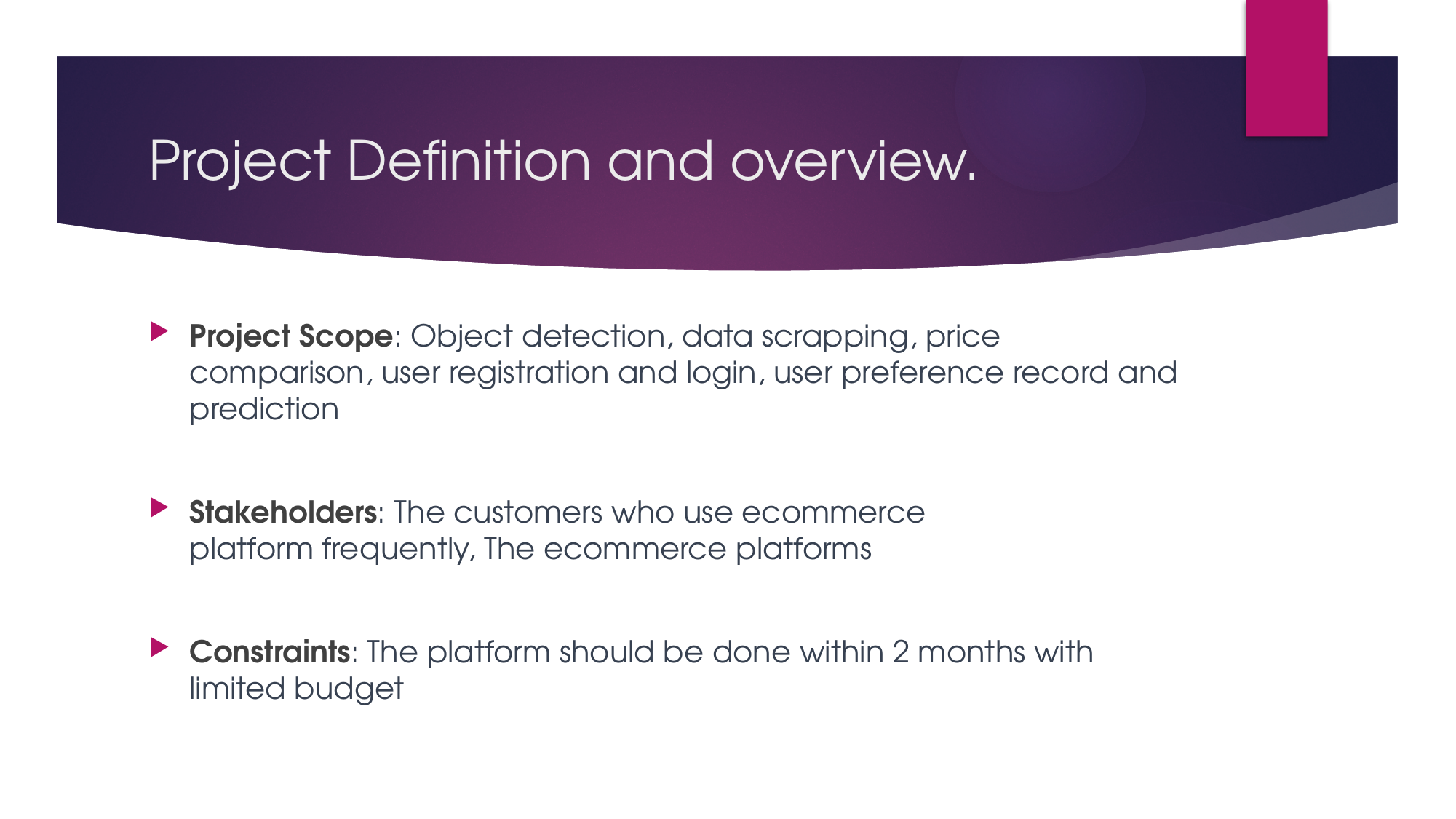

# Project Definition and overview.
Project Scope: Object detection, data scrapping, price comparison, user registration and login, user preference record and prediction

Stakeholders: The customers who use ecommerce platform frequently, The ecommerce platforms

Constraints: The platform should be done within 2 months with limited budget